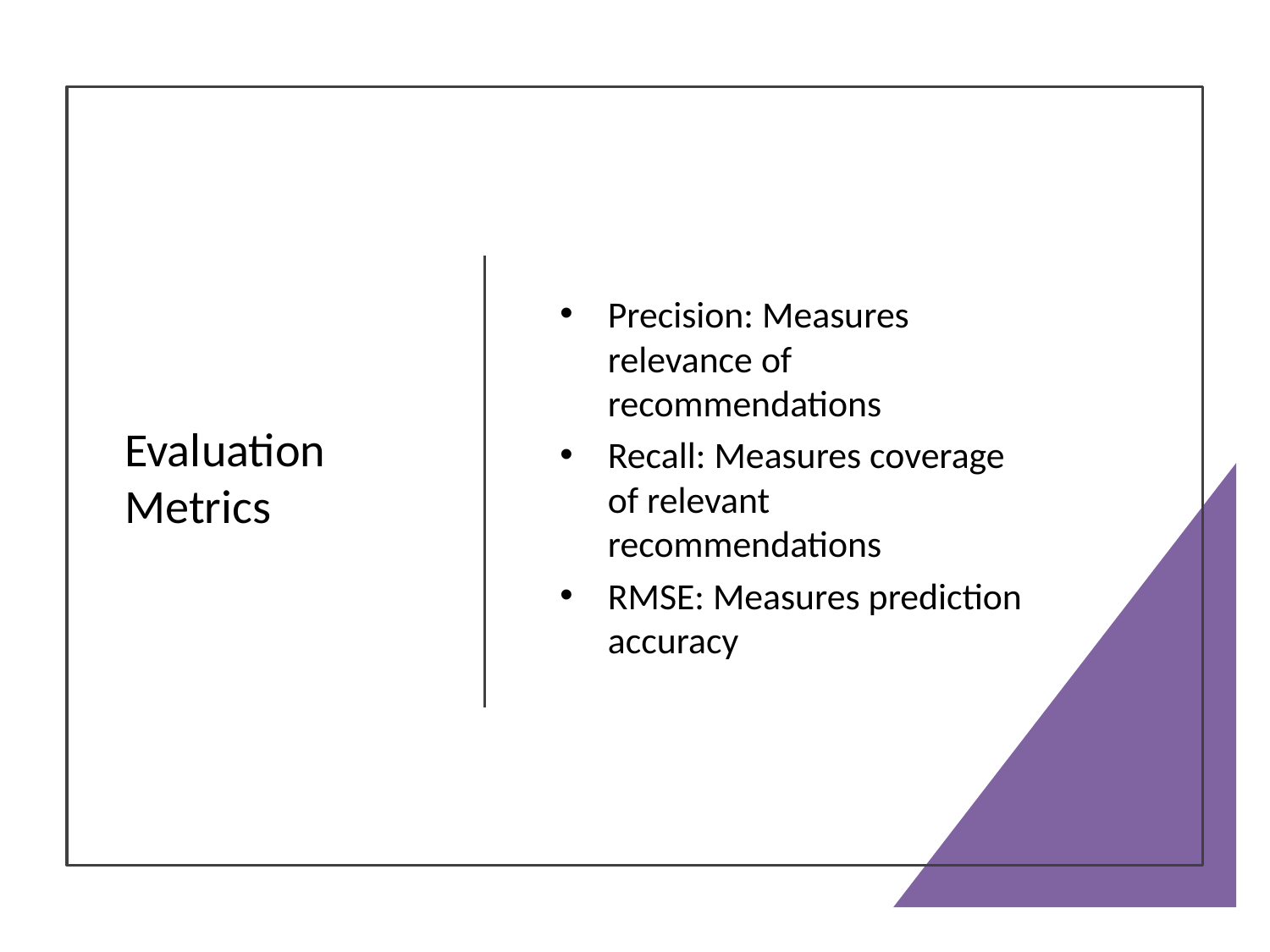

# Evaluation Metrics
Precision: Measures relevance of recommendations
Recall: Measures coverage of relevant recommendations
RMSE: Measures prediction accuracy